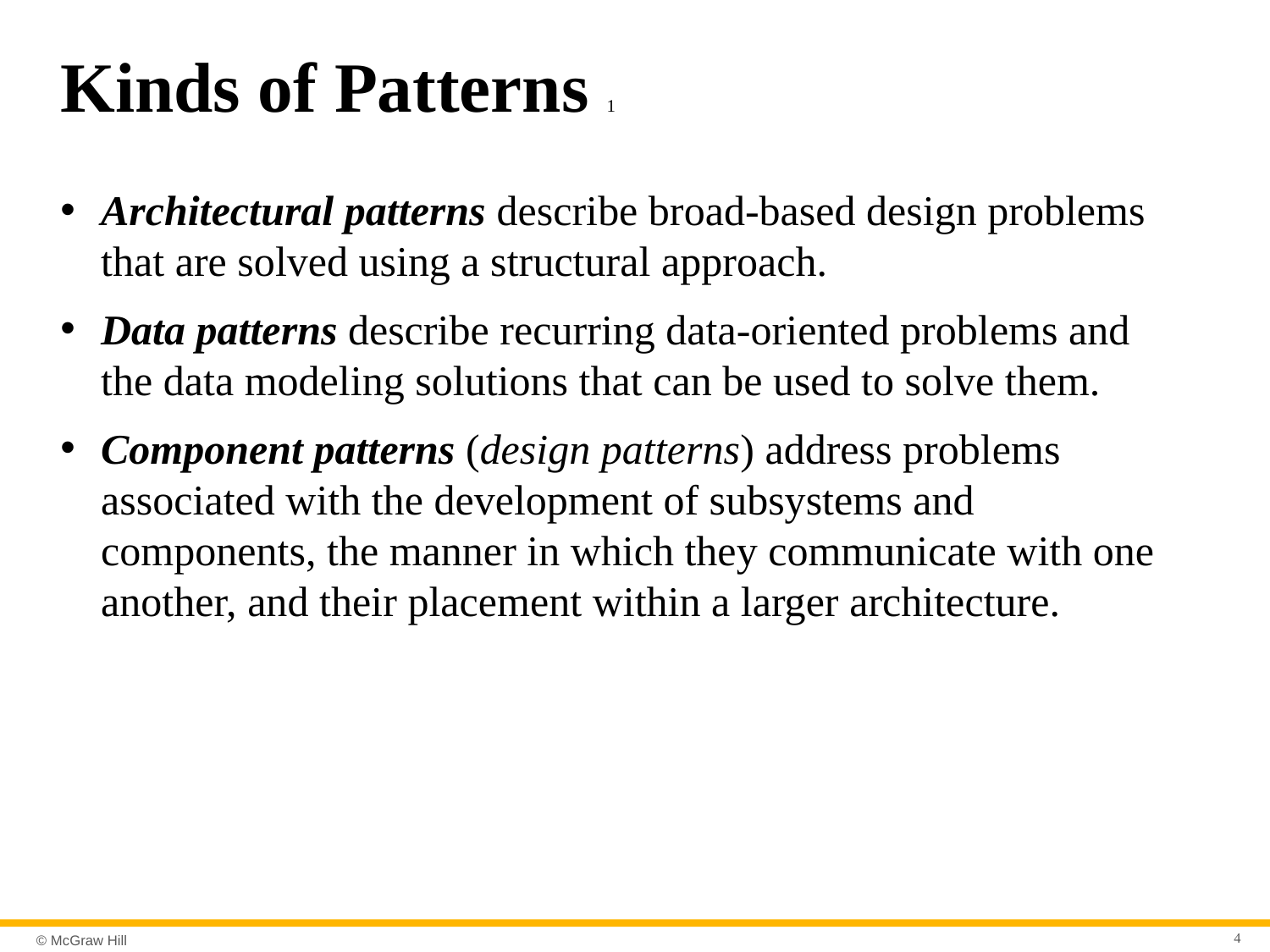

# Kinds of Patterns 1
Architectural patterns describe broad-based design problems that are solved using a structural approach.
Data patterns describe recurring data-oriented problems and the data modeling solutions that can be used to solve them.
Component patterns (design patterns) address problems associated with the development of subsystems and components, the manner in which they communicate with one another, and their placement within a larger architecture.
4